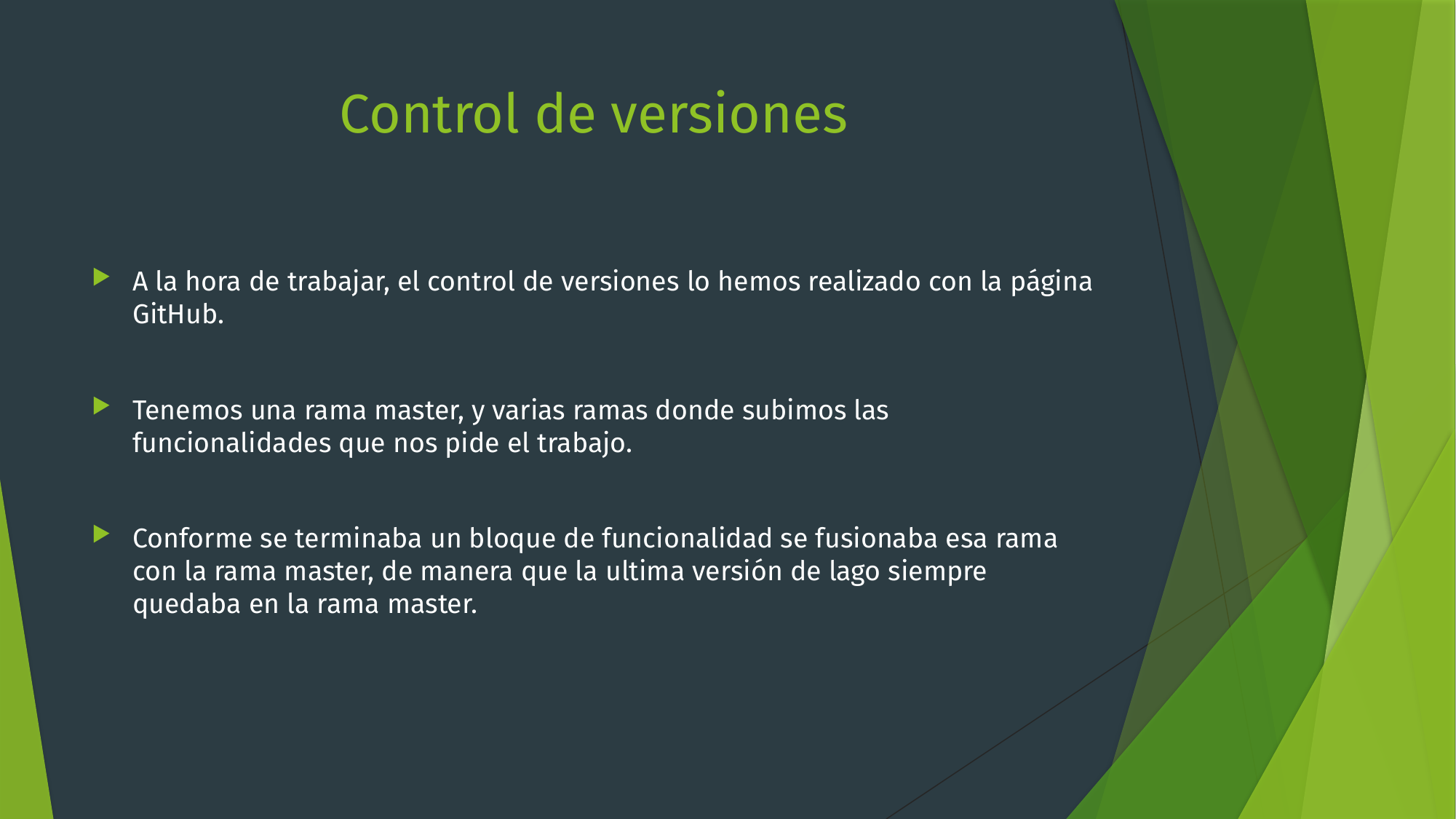

# Control de versiones
A la hora de trabajar, el control de versiones lo hemos realizado con la página GitHub.

Tenemos una rama master, y varias ramas donde subimos las funcionalidades que nos pide el trabajo.

Conforme se terminaba un bloque de funcionalidad se fusionaba esa rama con la rama master, de manera que la ultima versión de lago siempre quedaba en la rama master.